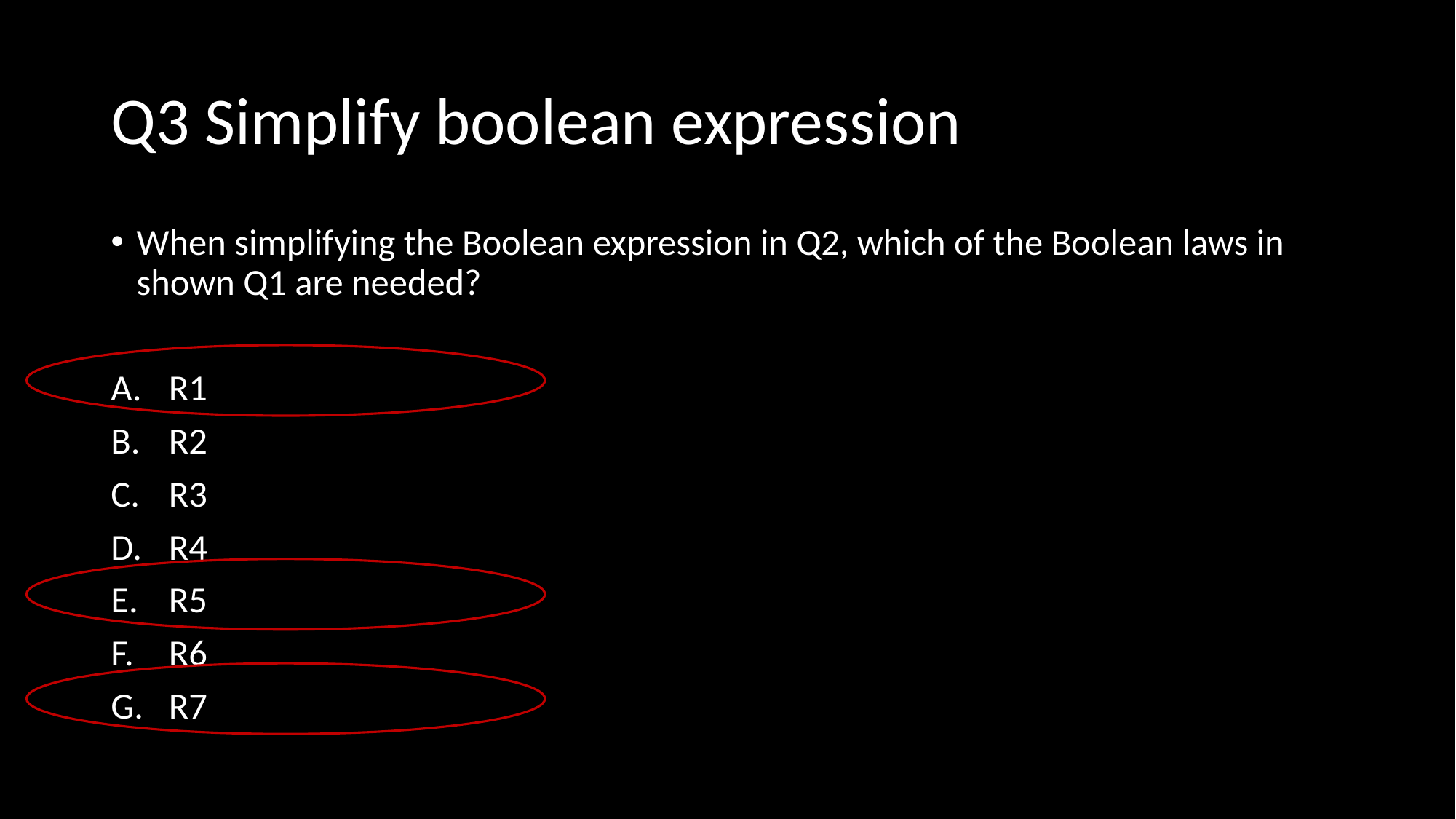

# Q3 Simplify boolean expression
When simplifying the Boolean expression in Q2, which of the Boolean laws in shown Q1 are needed?

R1
R2
R3
R4
R5
R6
R7